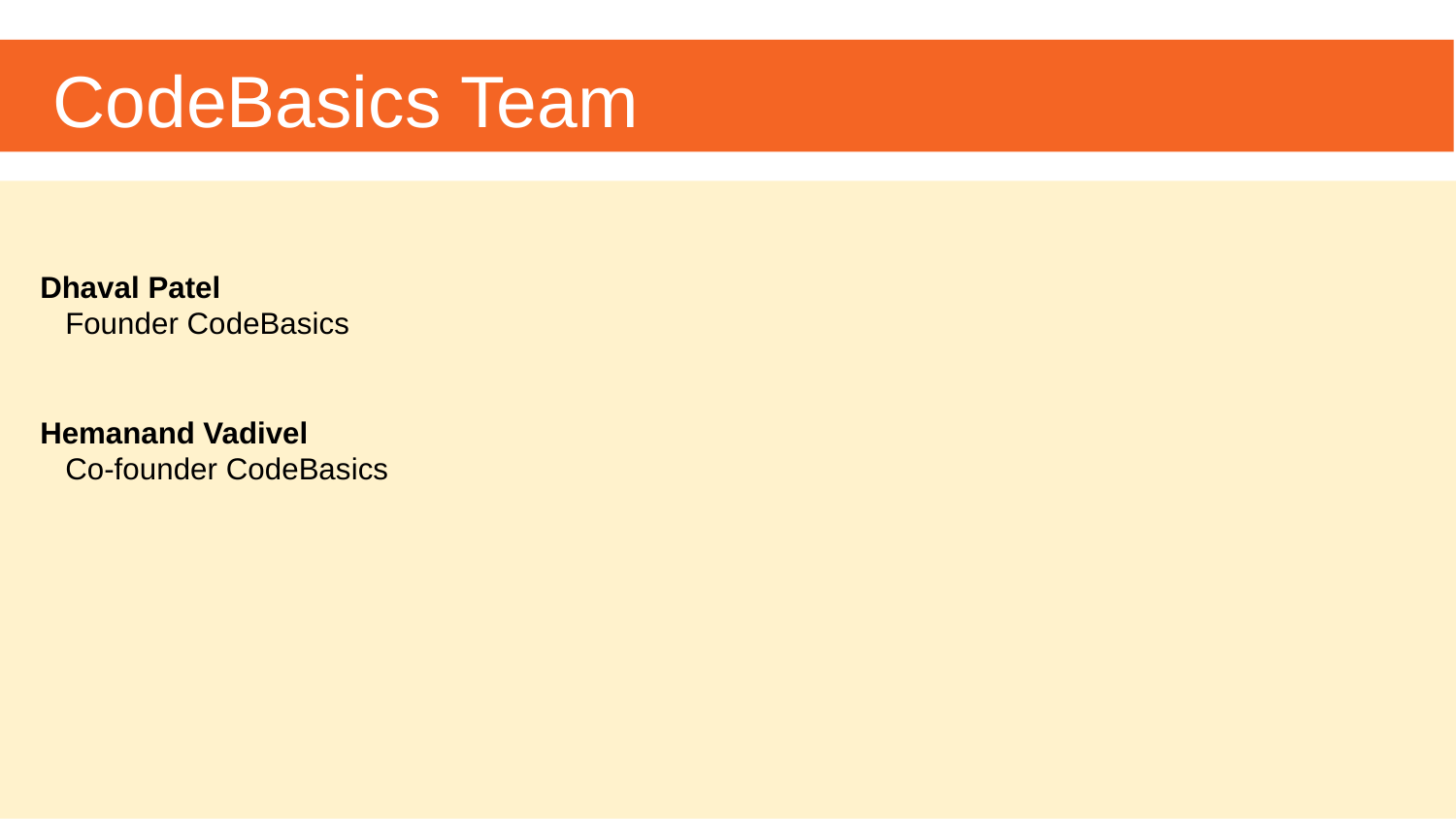

CodeBasics Team

   Dhaval Patel
      Founder CodeBasics

   Hemanand Vadivel
      Co-founder CodeBasics